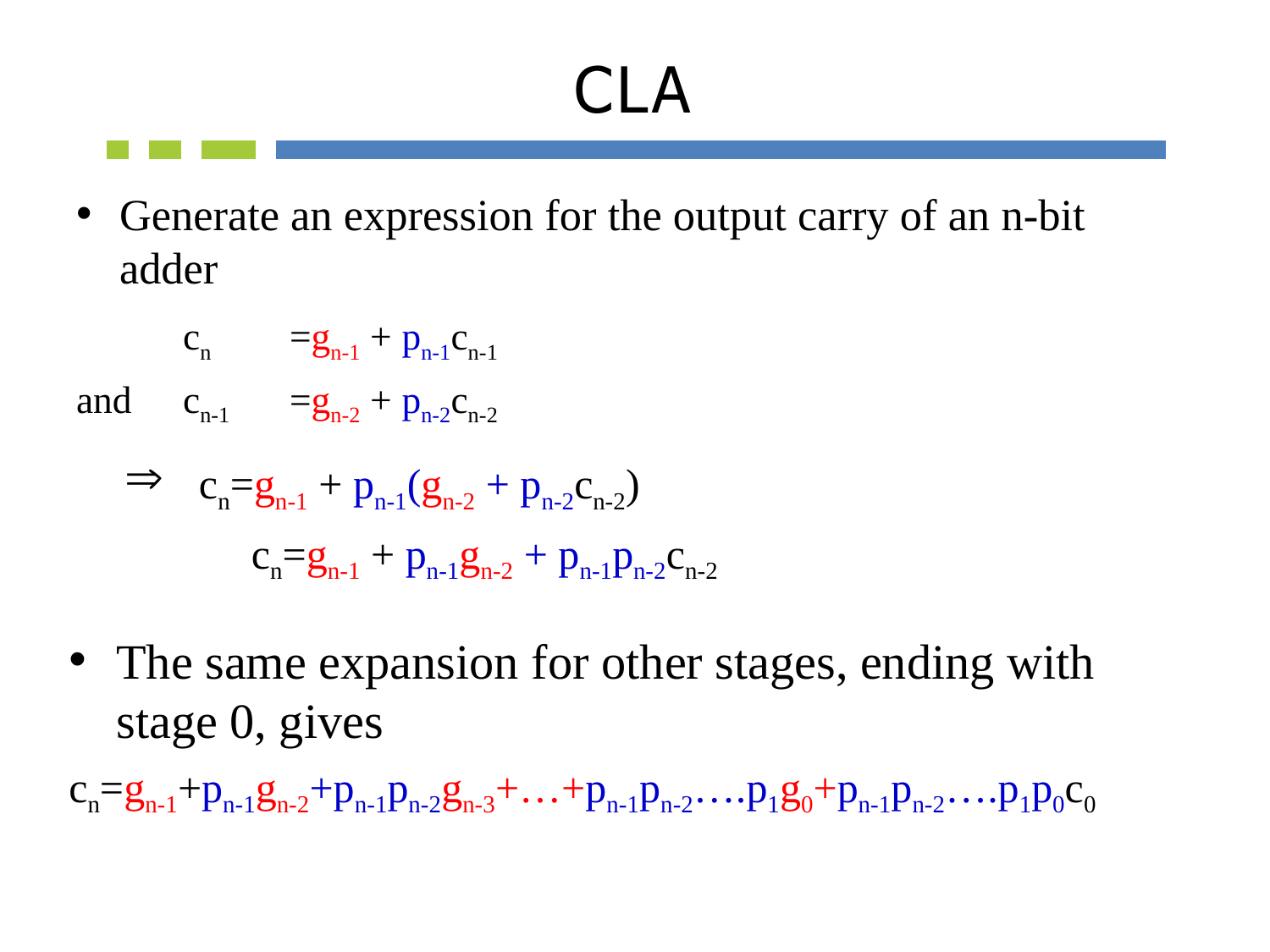

# CLA
Generate an expression for the output carry of an n-bit adder
	cn	=gn-1 + pn-1cn-1
and	cn-1	=gn-2 + pn-2cn-2

 cn=gn-1 + pn-1(gn-2 + pn-2cn-2)
	cn=gn-1 + pn-1gn-2 + pn-1pn-2cn-2
The same expansion for other stages, ending with stage 0, gives
cn=gn-1+pn-1gn-2+pn-1pn-2gn-3+…+pn-1pn-2….p1g0+pn-1pn-2….p1p0c0